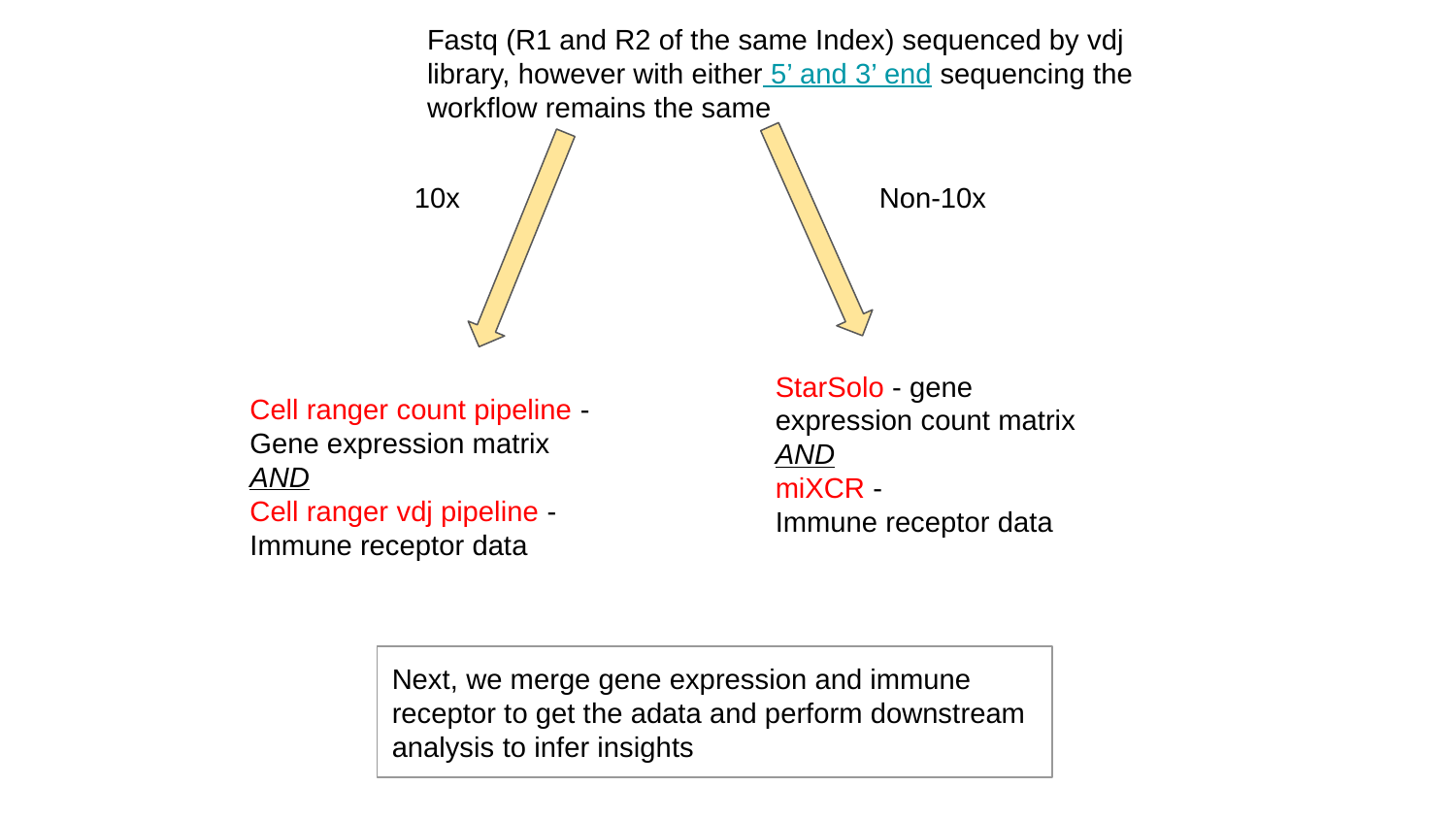

Fastq (R1 and R2 of the same Index) sequenced by vdj library, however with either 5’ and 3’ end sequencing the workflow remains the same

Non-10x
10x
StarSolo - gene expression count matrix
AND
miXCR -
Immune receptor data
Cell ranger count pipeline - Gene expression matrix
AND
Cell ranger vdj pipeline -
Immune receptor data
Next, we merge gene expression and immune receptor to get the adata and perform downstream analysis to infer insights